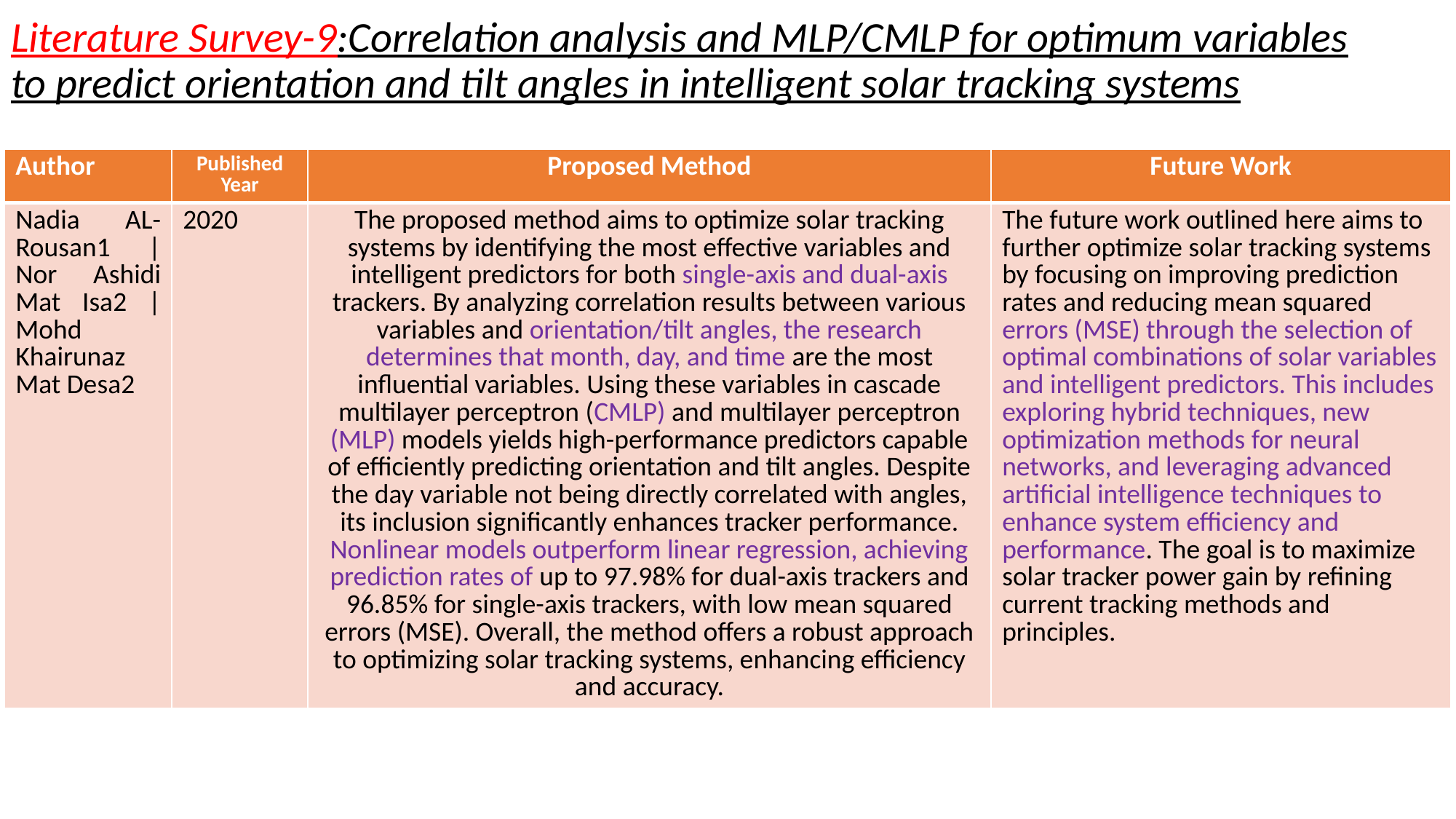

# Literature Survey-9:Correlation analysis and MLP/CMLP for optimum variables to predict orientation and tilt angles in intelligent solar tracking systems
| Author | Published Year | Proposed Method | Future Work |
| --- | --- | --- | --- |
| Nadia AL-Rousan1 | Nor Ashidi Mat Isa2 | Mohd Khairunaz Mat Desa2 | 2020 | The proposed method aims to optimize solar tracking systems by identifying the most effective variables and intelligent predictors for both single-axis and dual-axis trackers. By analyzing correlation results between various variables and orientation/tilt angles, the research determines that month, day, and time are the most influential variables. Using these variables in cascade multilayer perceptron (CMLP) and multilayer perceptron (MLP) models yields high-performance predictors capable of efficiently predicting orientation and tilt angles. Despite the day variable not being directly correlated with angles, its inclusion significantly enhances tracker performance. Nonlinear models outperform linear regression, achieving prediction rates of up to 97.98% for dual-axis trackers and 96.85% for single-axis trackers, with low mean squared errors (MSE). Overall, the method offers a robust approach to optimizing solar tracking systems, enhancing efficiency and accuracy. | The future work outlined here aims to further optimize solar tracking systems by focusing on improving prediction rates and reducing mean squared errors (MSE) through the selection of optimal combinations of solar variables and intelligent predictors. This includes exploring hybrid techniques, new optimization methods for neural networks, and leveraging advanced artificial intelligence techniques to enhance system efficiency and performance. The goal is to maximize solar tracker power gain by refining current tracking methods and principles. |